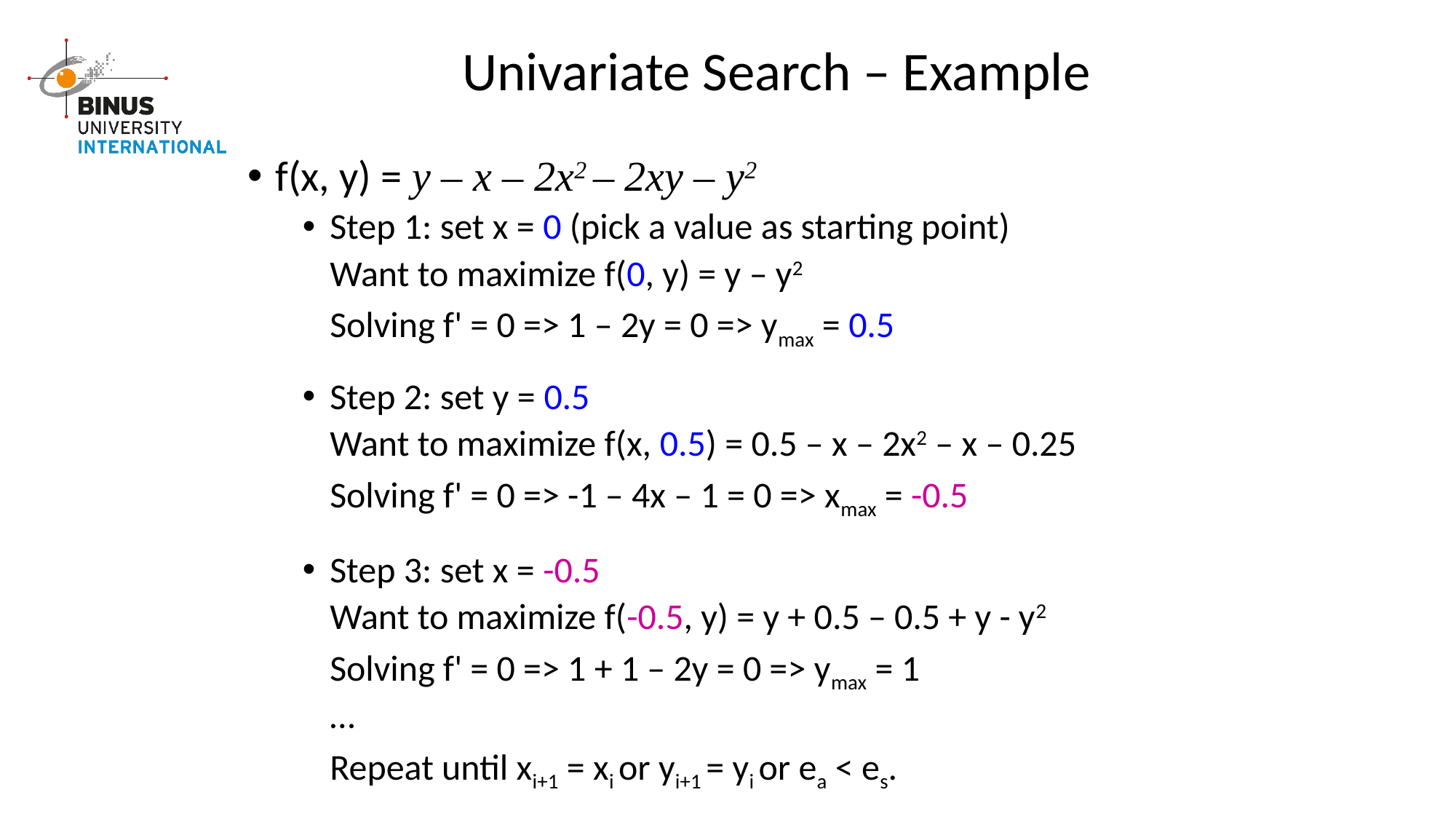

# Univariate Search – Example
f(x, y) = y – x – 2x2 – 2xy – y2
Step 1: set x = 0 (pick a value as starting point)
	Want to maximize f(0, y) = y – y2
	Solving f' = 0 => 1 – 2y = 0 => ymax = 0.5

Step 2: set y = 0.5
	Want to maximize f(x, 0.5) = 0.5 – x – 2x2 – x – 0.25
	Solving f' = 0 => -1 – 4x – 1 = 0 => xmax = -0.5

Step 3: set x = -0.5
	Want to maximize f(-0.5, y) = y + 0.5 – 0.5 + y - y2
	Solving f' = 0 => 1 + 1 – 2y = 0 => ymax = 1
	…
	Repeat until xi+1 = xi or yi+1 = yi or ea < es.